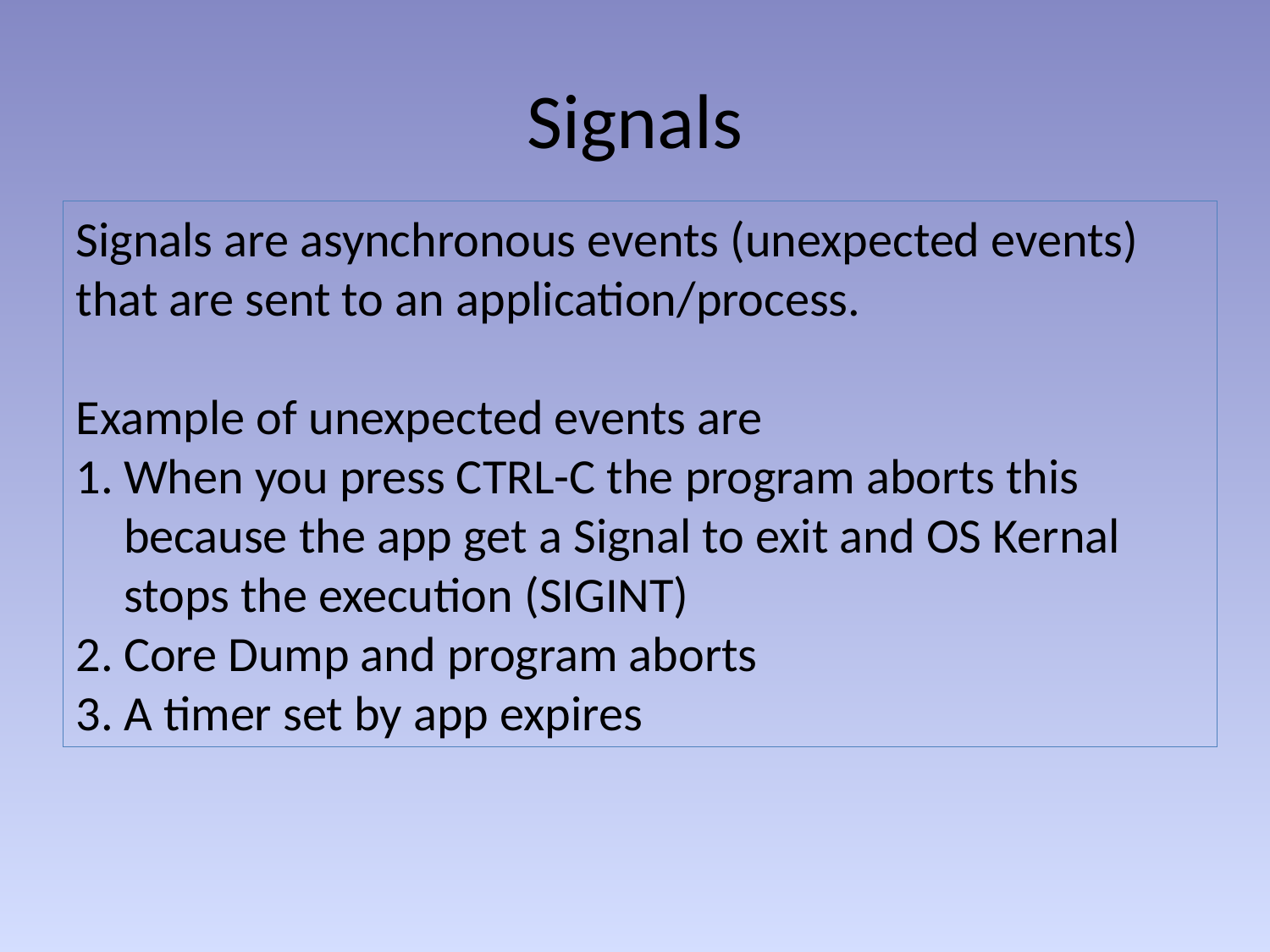

# Signals
Signals are asynchronous events (unexpected events)  that are sent to an application/process.

Example of unexpected events are
When you press CTRL-C the program aborts this because the app get a Signal to exit and OS Kernal stops the execution (SIGINT)
Core Dump and program aborts
A timer set by app expires